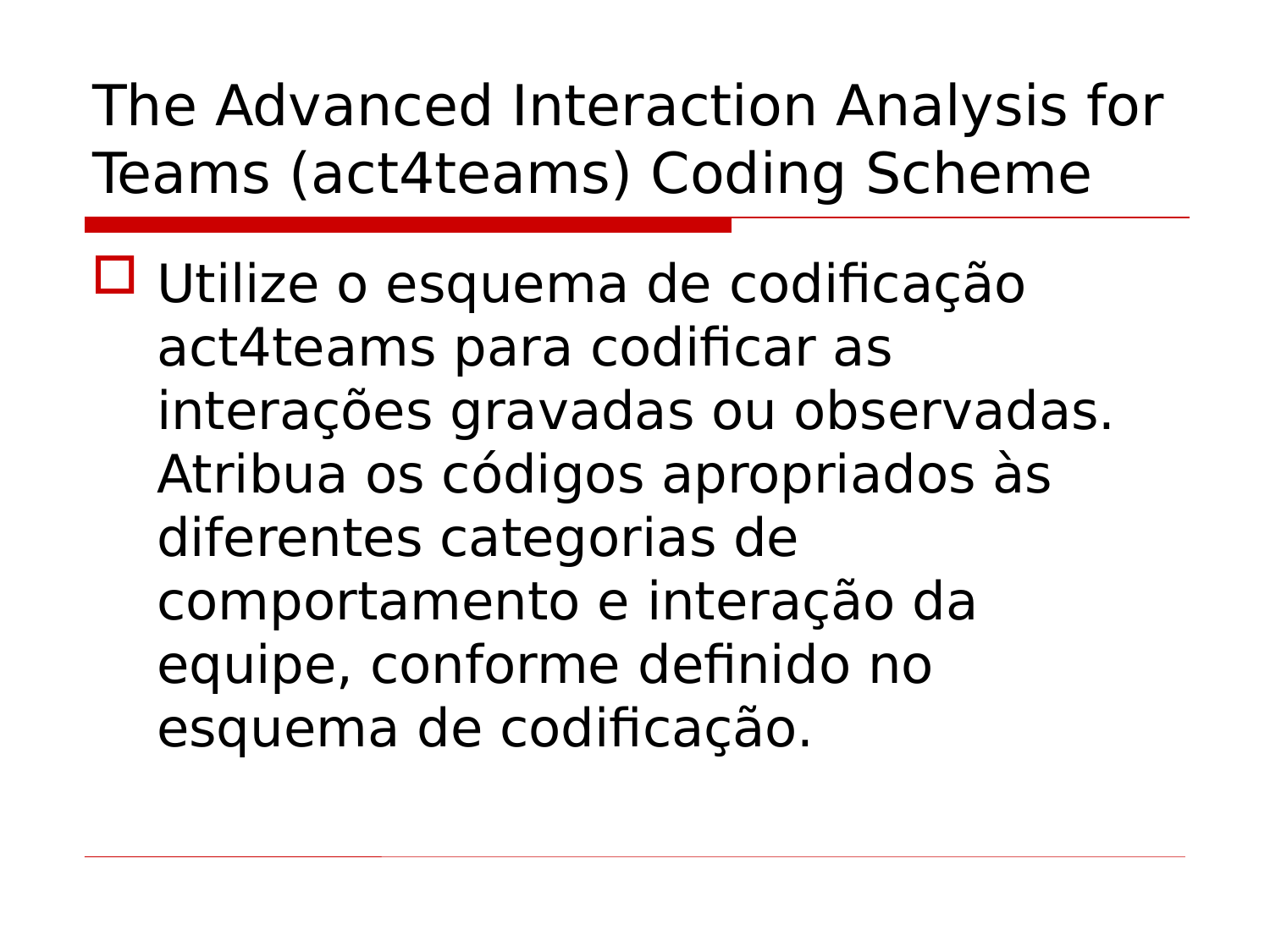

# The Advanced Interaction Analysis for Teams (act4teams) Coding Scheme
Utilize o esquema de codificação act4teams para codificar as interações gravadas ou observadas. Atribua os códigos apropriados às diferentes categorias de comportamento e interação da equipe, conforme definido no esquema de codificação.